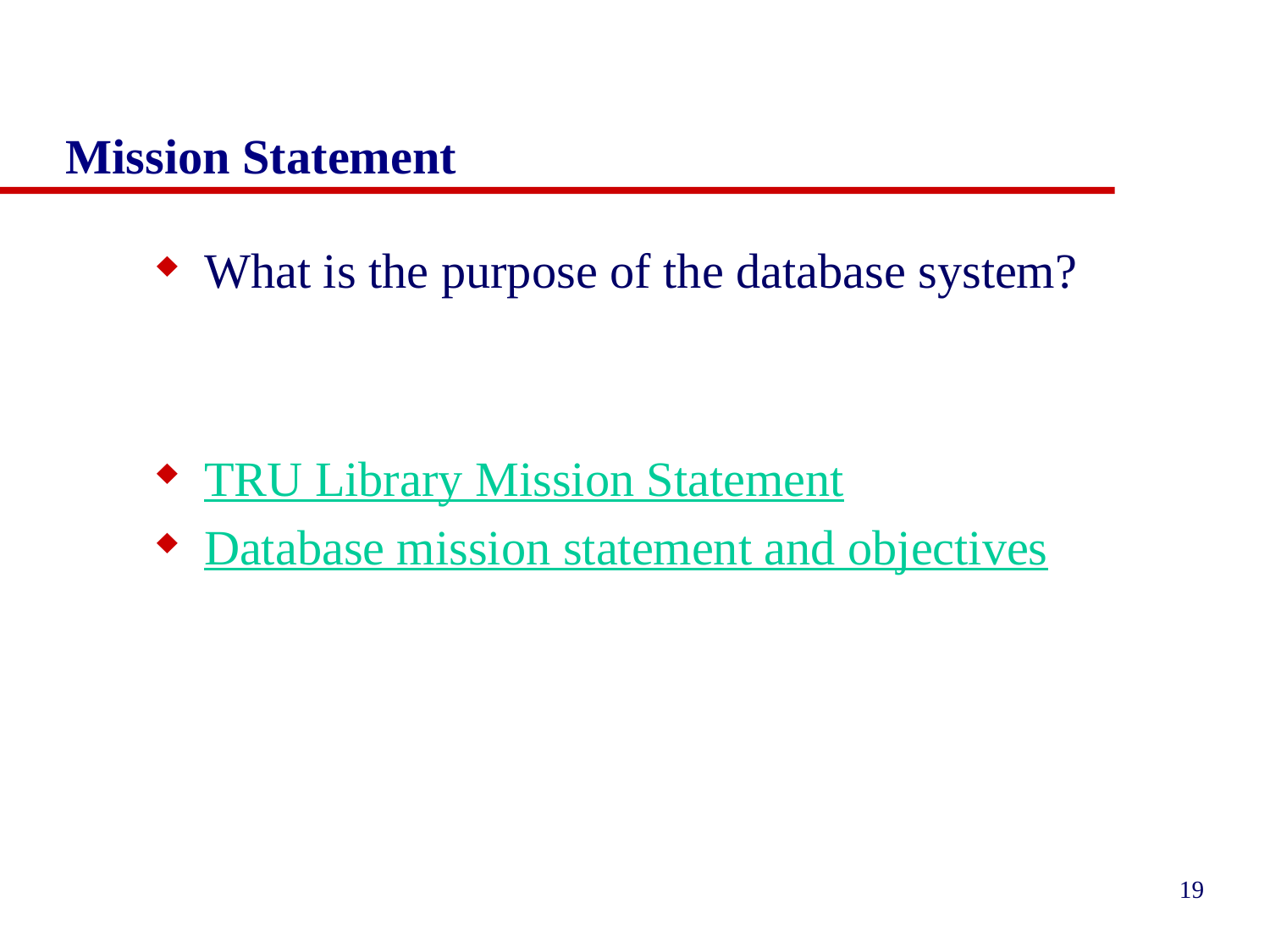

# Mission Statement
What is the purpose of the database system?

TRU Library Mission Statement
Database mission statement and objectives
19